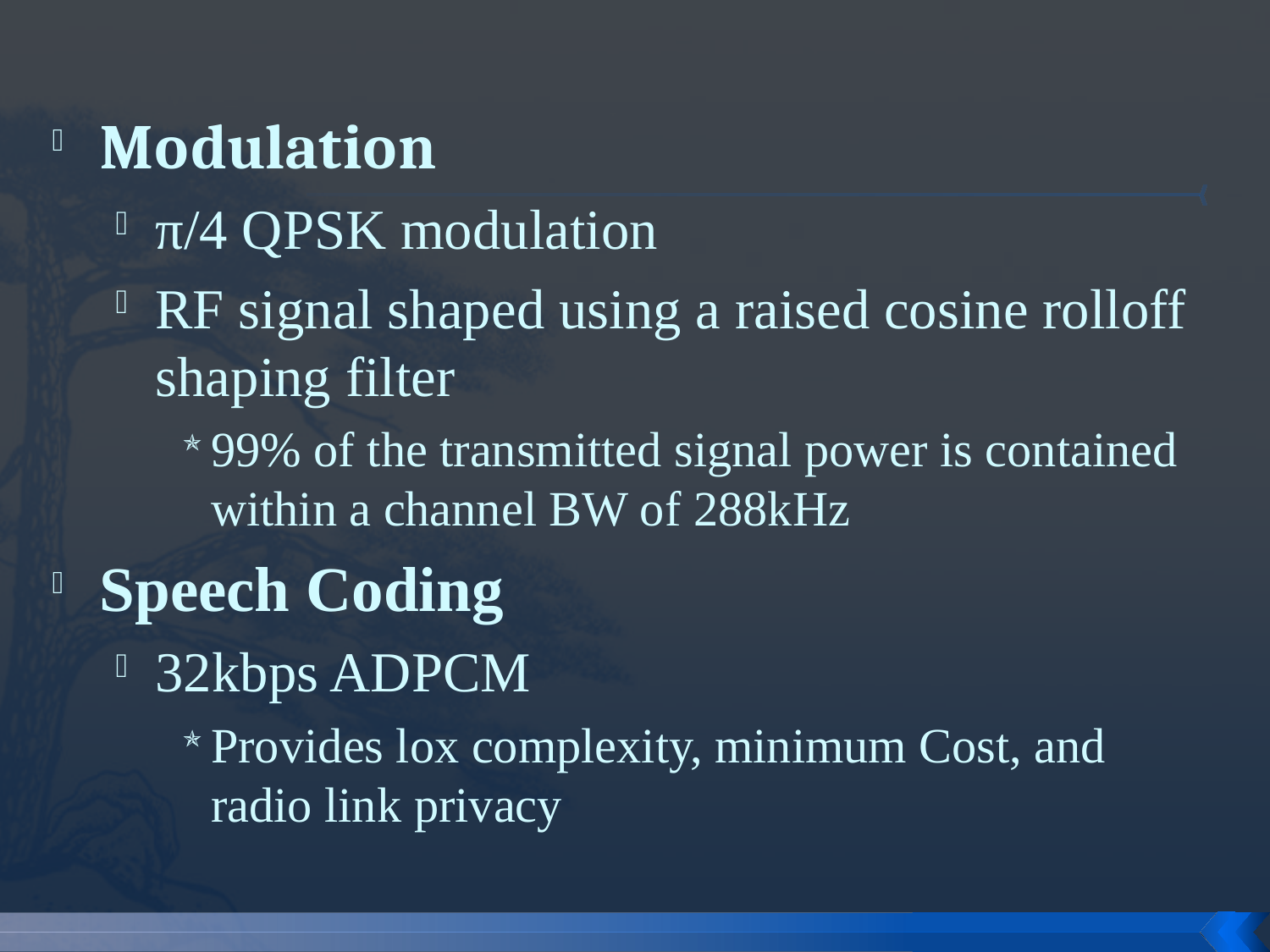

#
Modulation
π/4 QPSK modulation
RF signal shaped using a raised cosine rolloff shaping filter
99% of the transmitted signal power is contained within a channel BW of 288kHz
Speech Coding
32kbps ADPCM
Provides lox complexity, minimum Cost, and radio link privacy